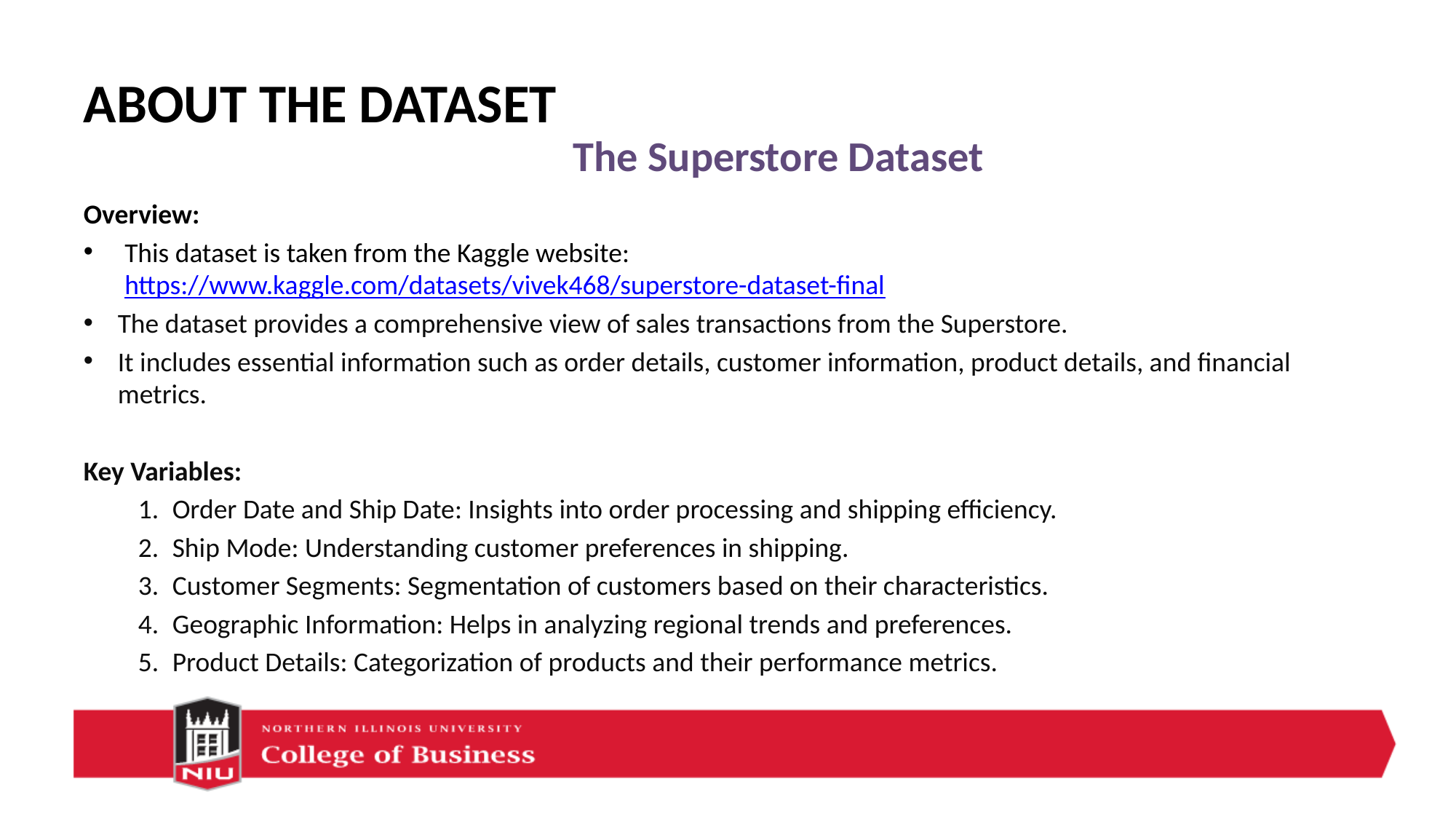

# ABOUT THE DATASET
The Superstore Dataset

Overview:
This dataset is taken from the Kaggle website: https://www.kaggle.com/datasets/vivek468/superstore-dataset-final
The dataset provides a comprehensive view of sales transactions from the Superstore.
It includes essential information such as order details, customer information, product details, and financial metrics.

Key Variables:
Order Date and Ship Date: Insights into order processing and shipping efficiency.
Ship Mode: Understanding customer preferences in shipping.
Customer Segments: Segmentation of customers based on their characteristics.
Geographic Information: Helps in analyzing regional trends and preferences.
Product Details: Categorization of products and their performance metrics.